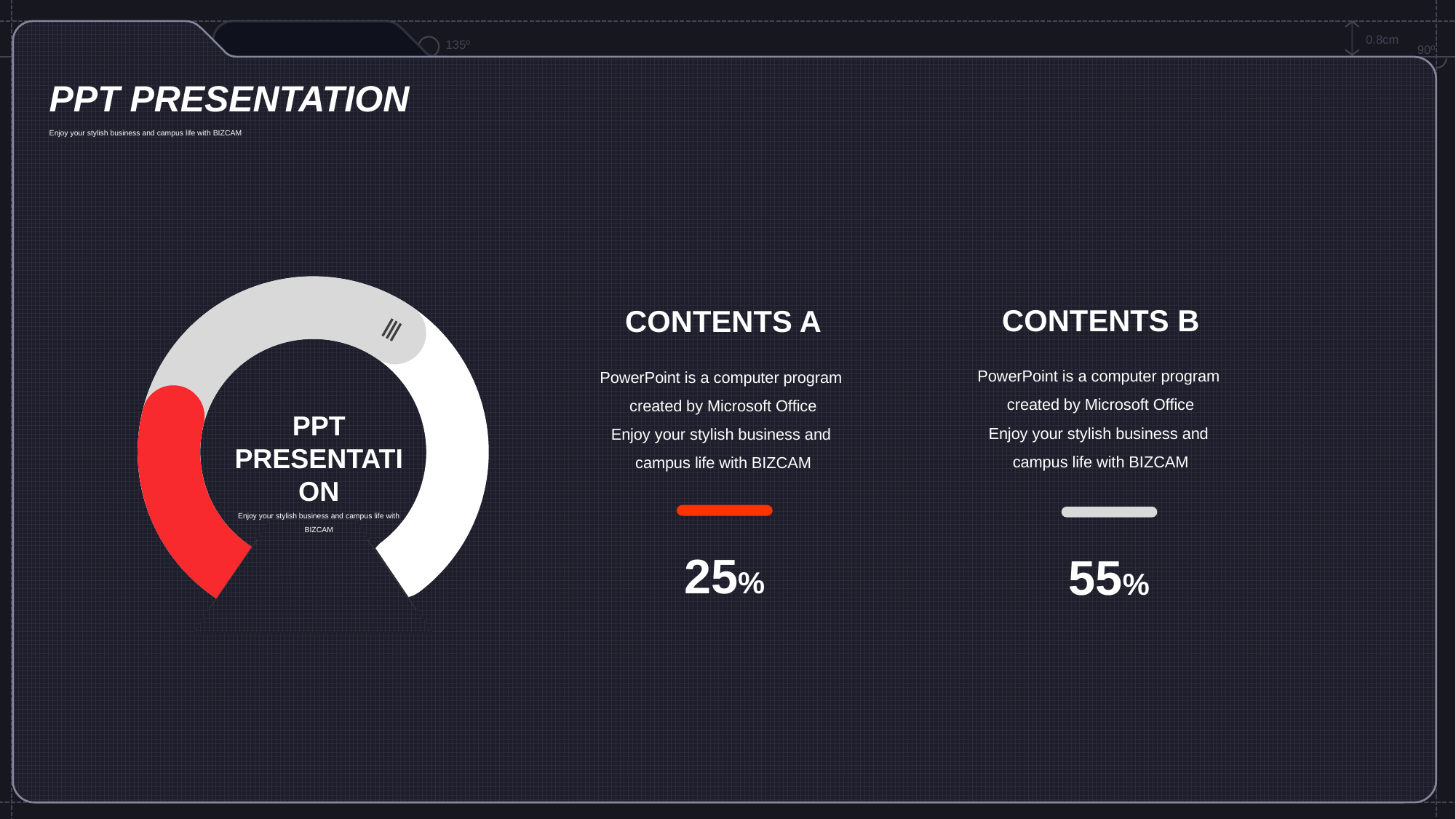

0.8cm
135º

90º

PPT PRESENTATION
Enjoy your stylish business and campus life with BIZCAM
CONTENTS B
PowerPoint is a computer program
created by Microsoft Office
Enjoy your stylish business and
campus life with BIZCAM
CONTENTS A
PowerPoint is a computer program
created by Microsoft Office
Enjoy your stylish business and
campus life with BIZCAM

PPT PRESENTATION
Enjoy your stylish business and campus life with BIZCAM

25%
55%